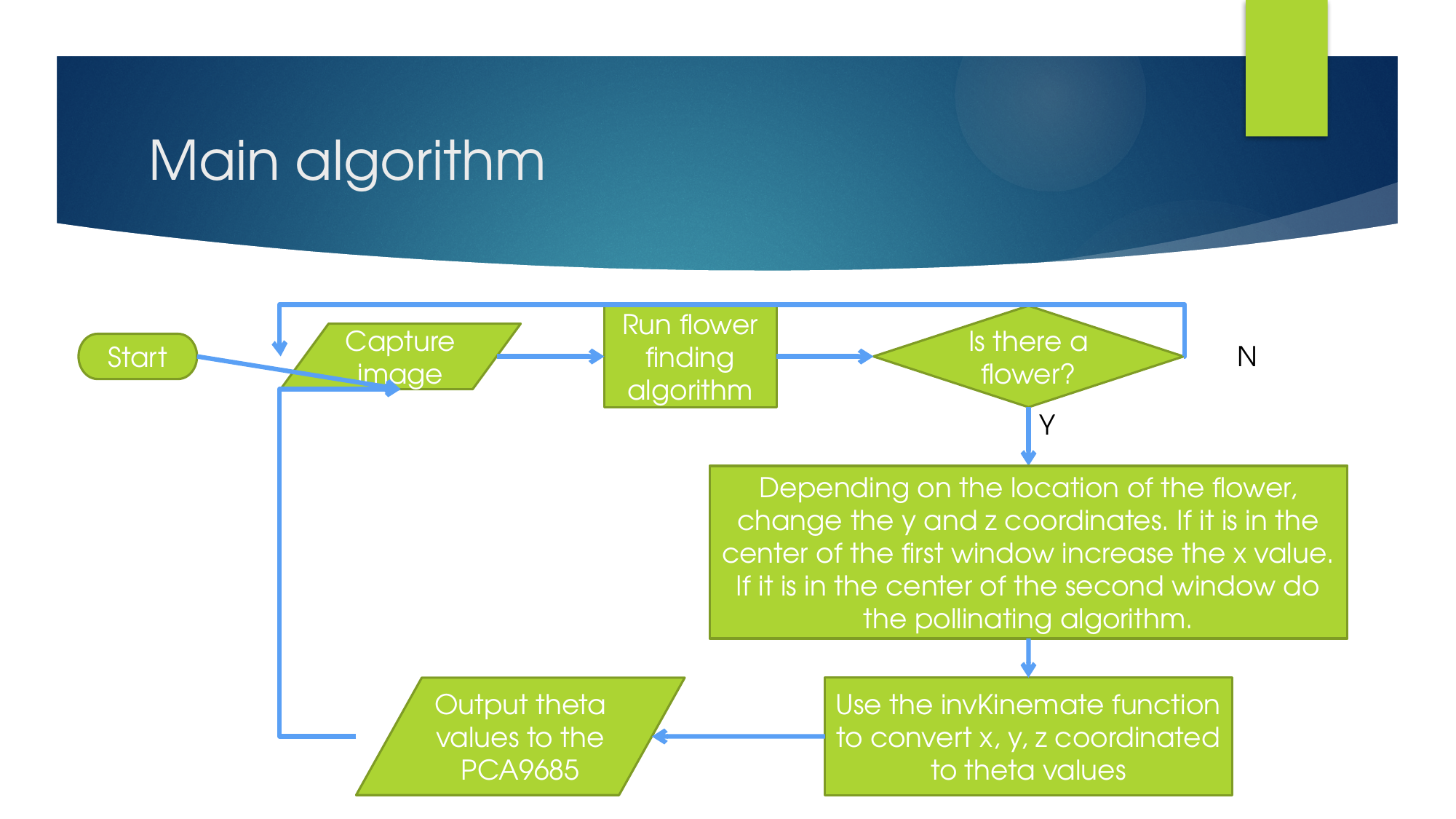

# Main algorithm
Run flower finding algorithm
Is there a flower?
Capture image
Start
N
Y
Depending on the location of the flower, change the y and z coordinates. If it is in the center of the first window increase the x value. If it is in the center of the second window do the pollinating algorithm.
Output theta values to the PCA9685
Use the invKinemate function to convert x, y, z coordinated to theta values